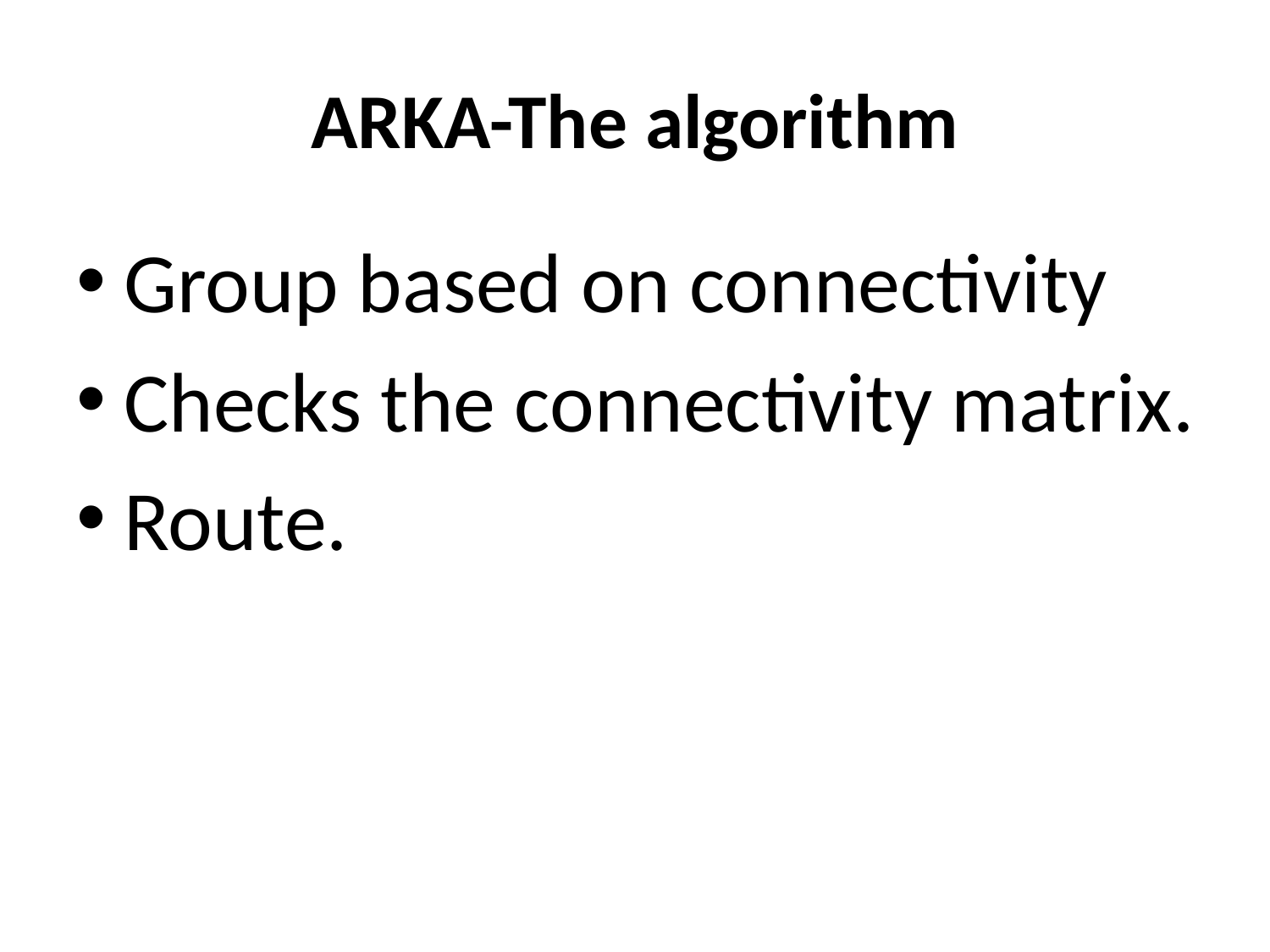

# ARKA-The algorithm
Group based on connectivity
Checks the connectivity matrix.
Route.